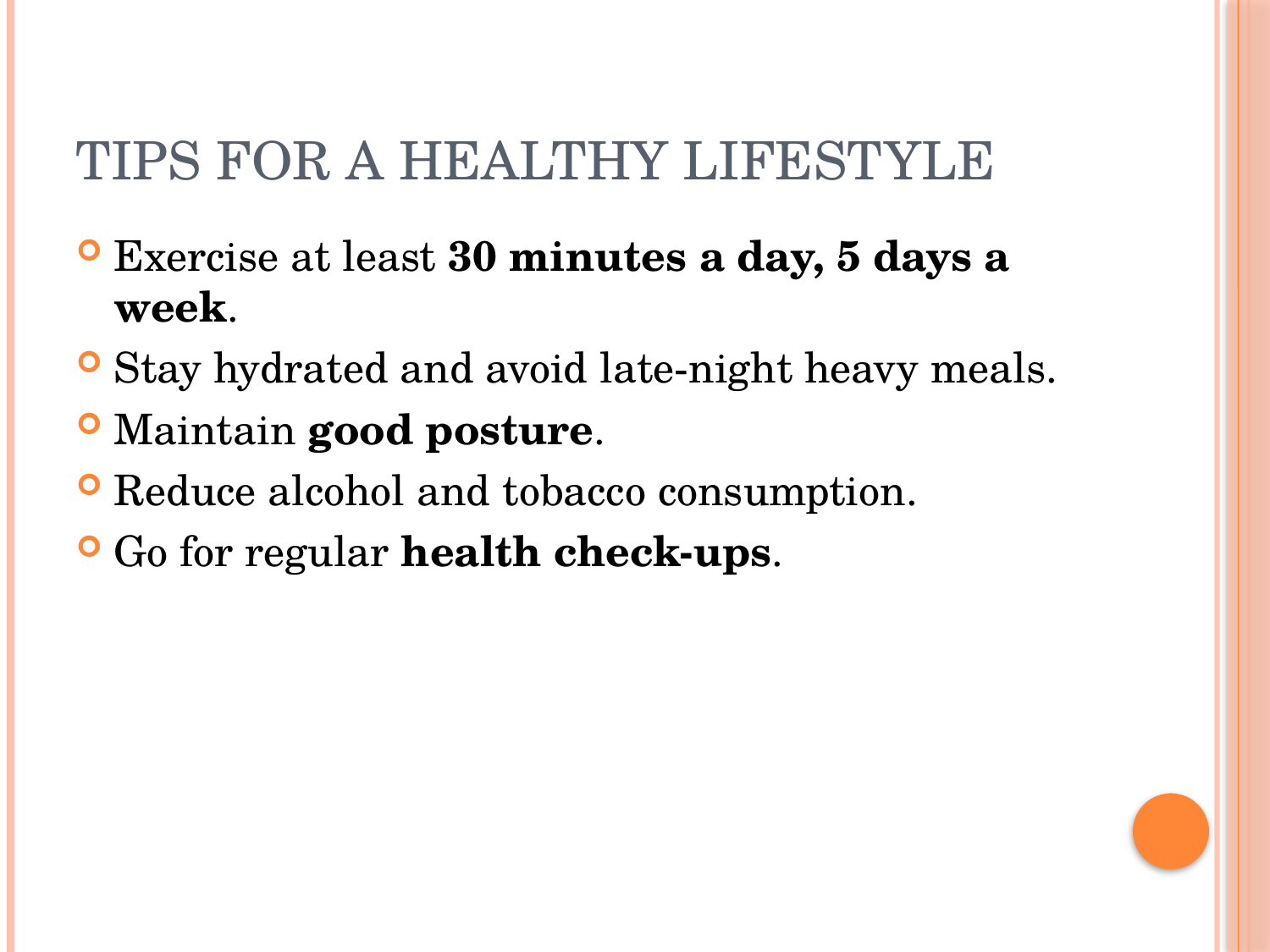

# Tips for a Healthy Lifestyle
Exercise at least 30 minutes a day, 5 days a week.
Stay hydrated and avoid late-night heavy meals.
Maintain good posture.
Reduce alcohol and tobacco consumption.
Go for regular health check-ups.